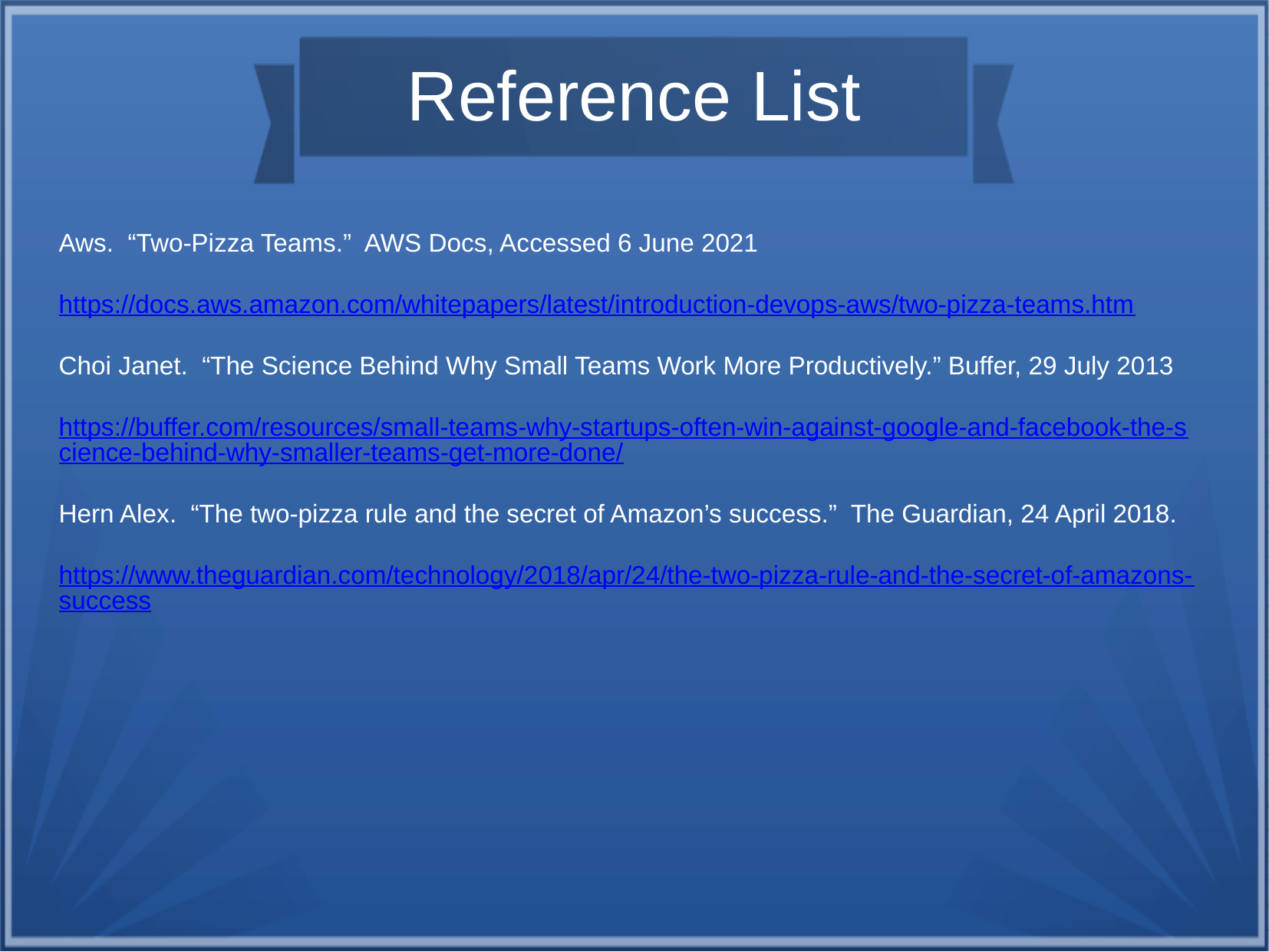

Reference List
Aws.  “Two-Pizza Teams.”  AWS Docs, Accessed 6 June 2021
	https://docs.aws.amazon.com/whitepapers/latest/introduction-devops-aws/two-pizza-teams.htm

Choi Janet.  “The Science Behind Why Small Teams Work More Productively.” Buffer, 29 July 2013
	https://buffer.com/resources/small-teams-why-startups-often-win-against-google-and-facebook-the-science-behind-why-smaller-teams-get-more-done/

Hern Alex.  “The two-pizza rule and the secret of Amazon’s success.”  The Guardian, 24 April 2018.
	https://www.theguardian.com/technology/2018/apr/24/the-two-pizza-rule-and-the-secret-of-amazons-success